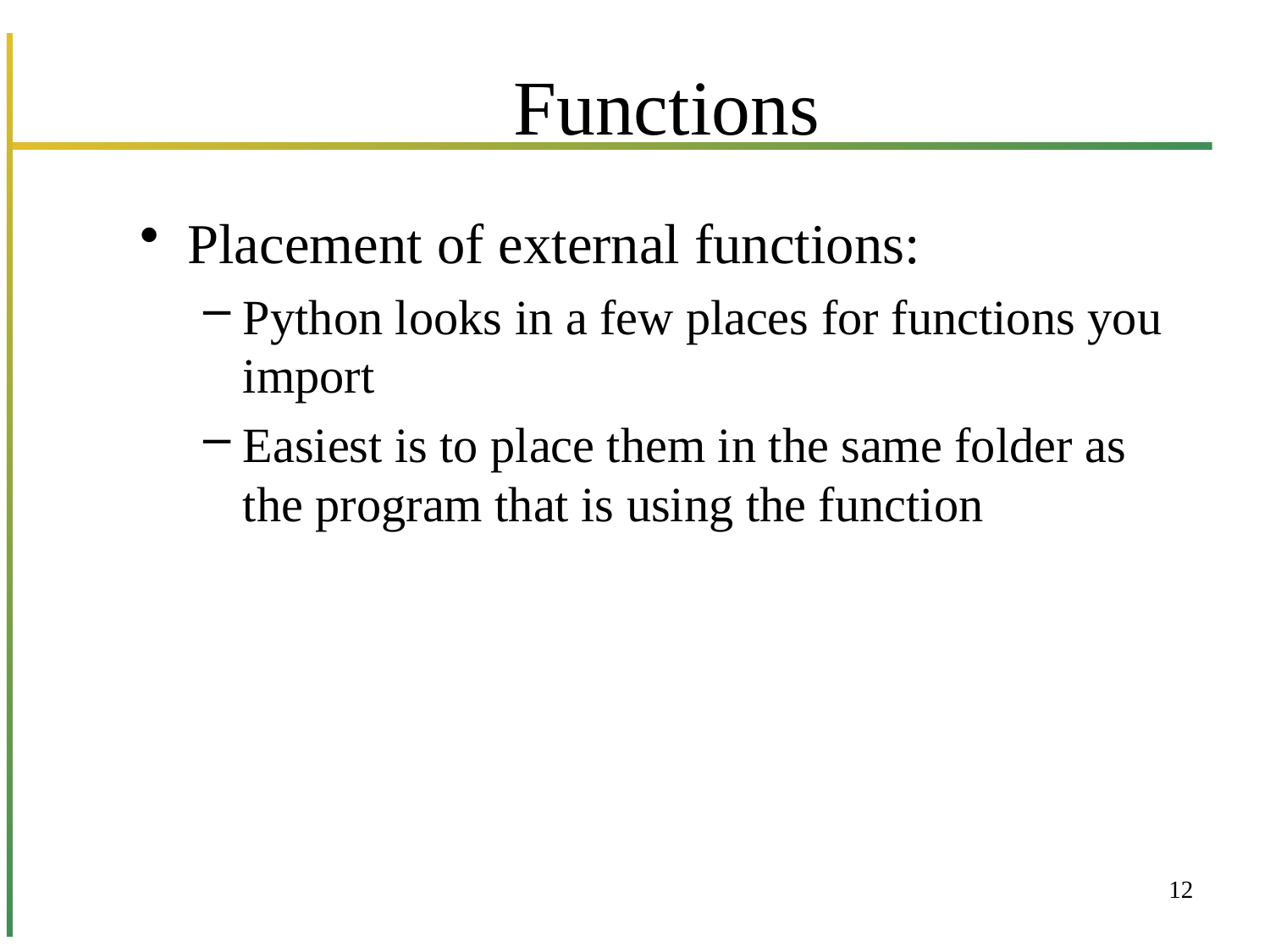

# Functions
Placement of external functions:
Python looks in a few places for functions you import
Easiest is to place them in the same folder as the program that is using the function
12